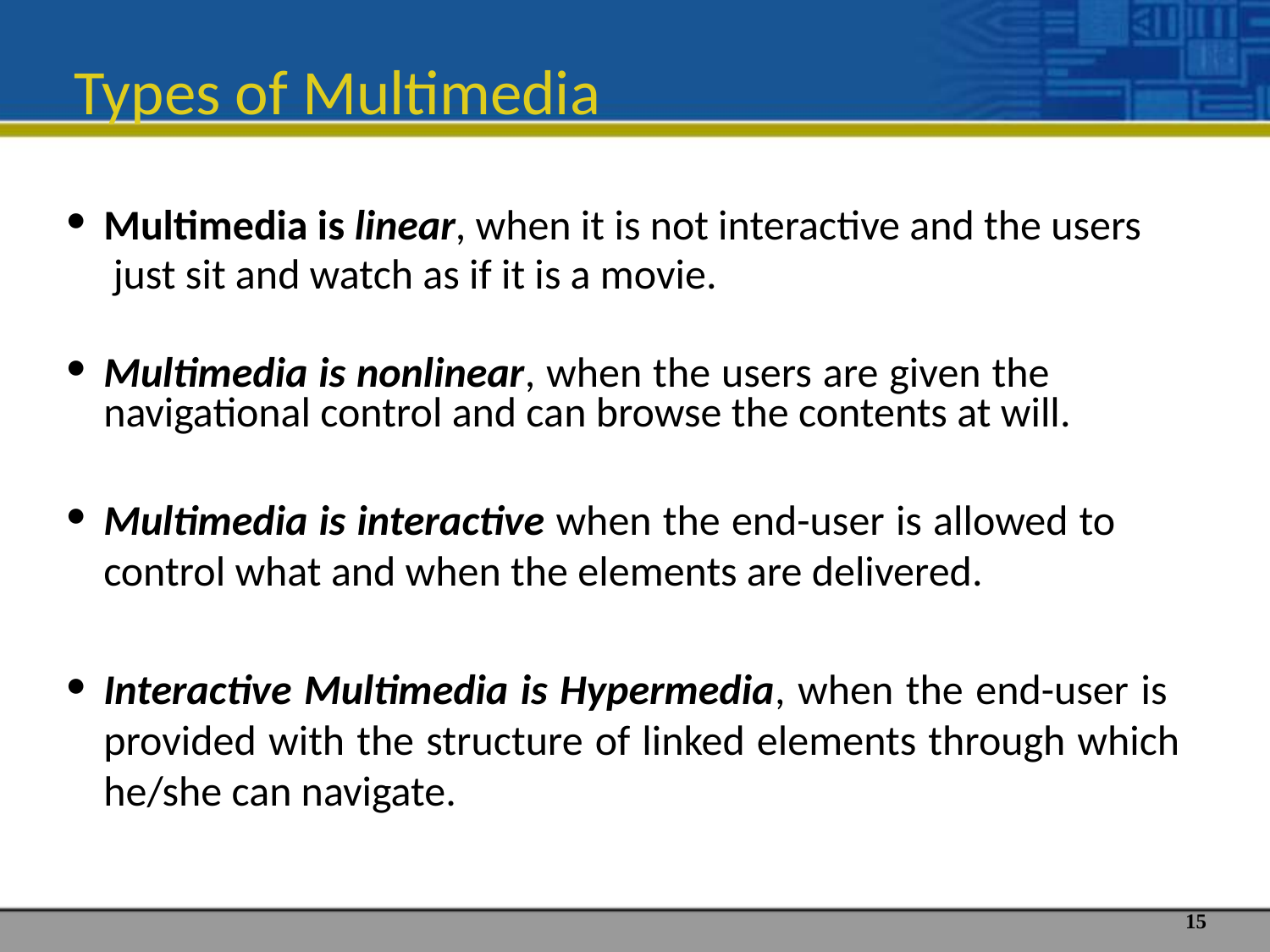

Types of Multimedia
Multimedia is linear, when it is not interactive and the users
     just sit and watch as if it is a movie.

Multimedia is nonlinear, when the users are given the               navigational control and can browse the contents at will.

Multimedia is interactive when the end-user is allowed to         control what and when the elements are delivered.

Interactive Multimedia is Hypermedia, when the end-user is    provided with the structure of linked elements through which   he/she can navigate.

15